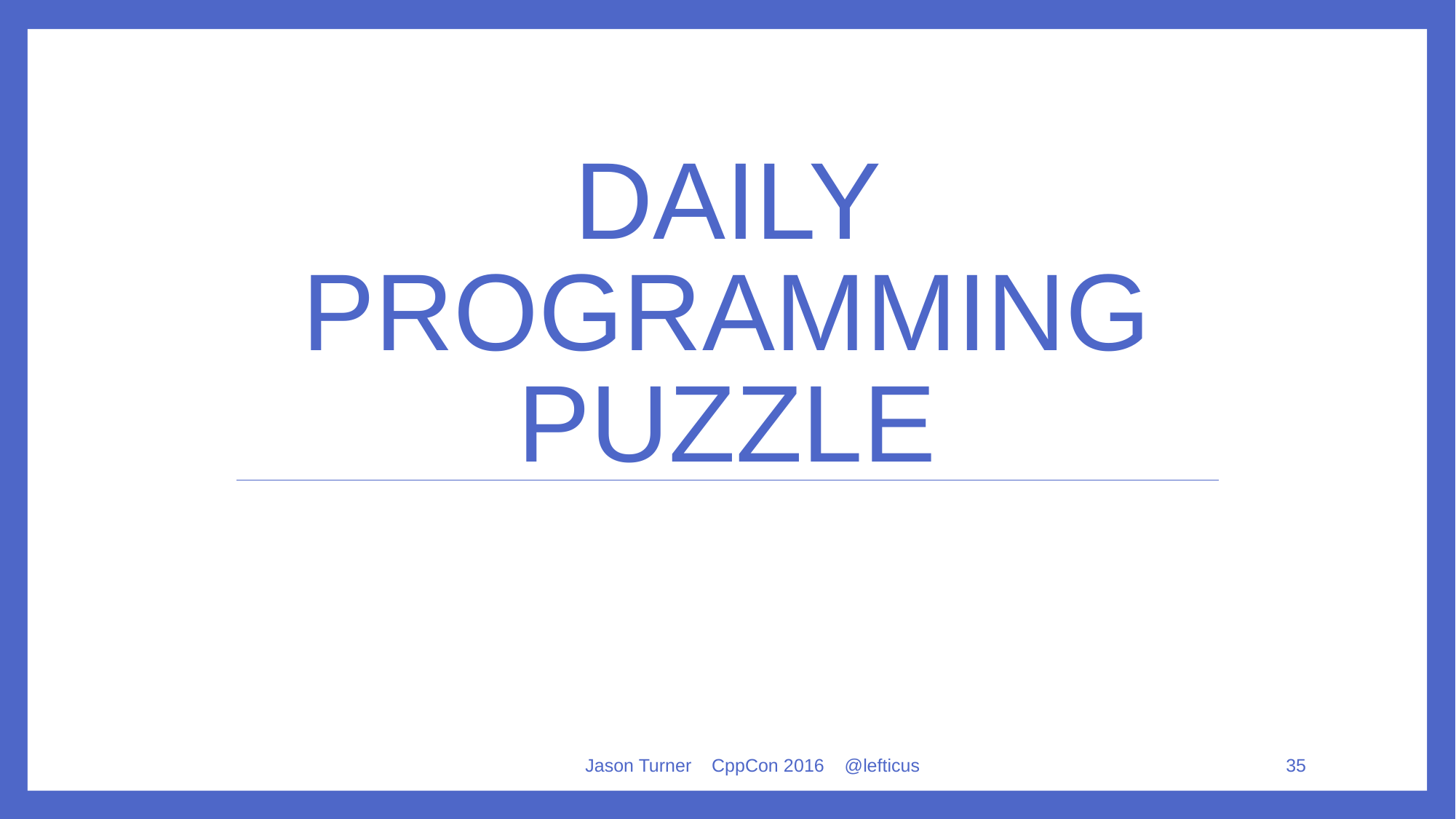

# Daily programming puzzle

Jason Turner    CppCon 2016    @lefticus
35